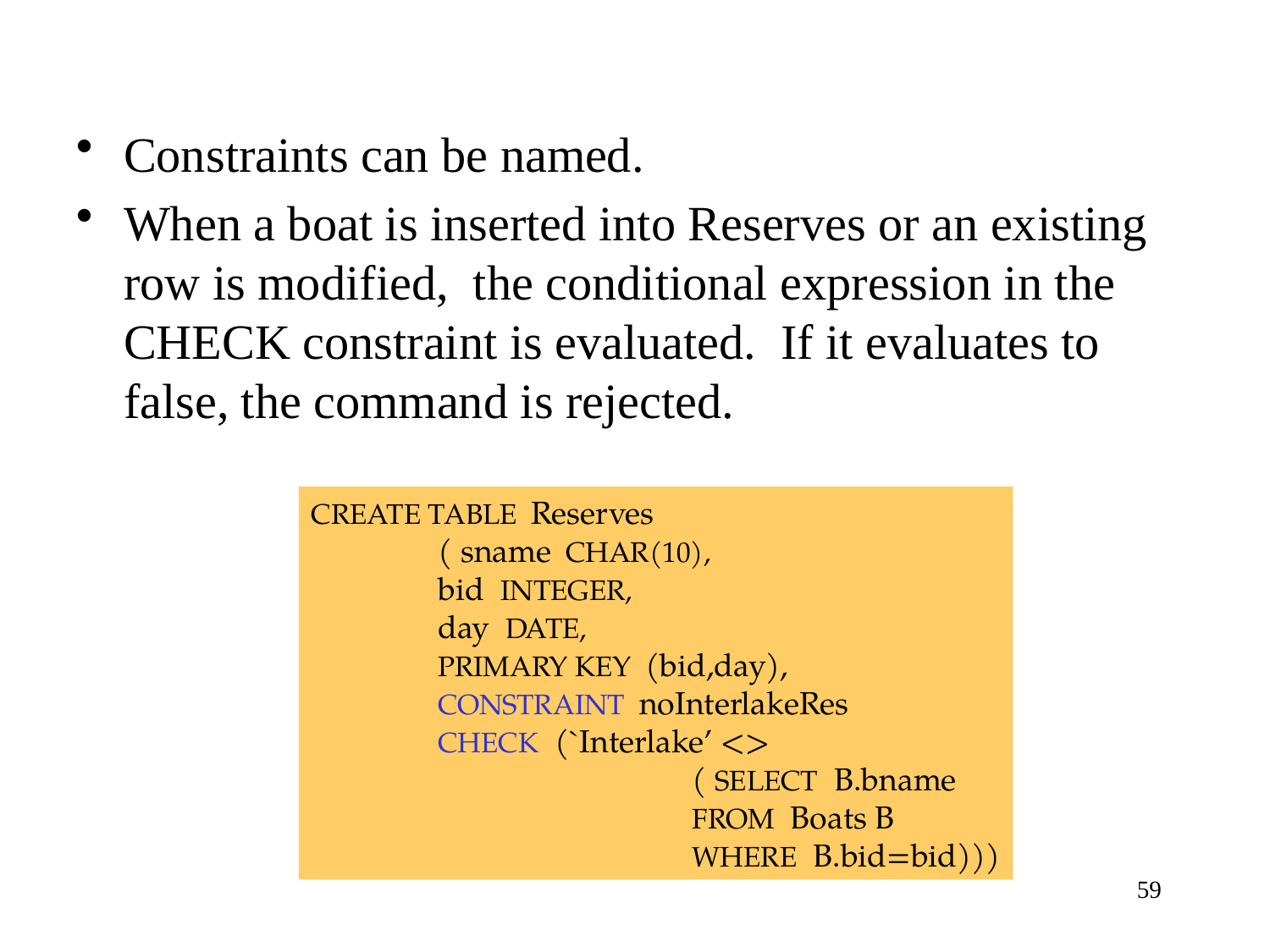

Constraints can be named.
When a boat is inserted into Reserves or an existing row is modified,  the conditional expression in the CHECK constraint is evaluated.  If it evaluates to false, the command is rejected.
CREATE TABLE  Reserves
	( sname  CHAR(10),
	bid  INTEGER,
	day  DATE,
	PRIMARY KEY  (bid,day),
	CONSTRAINT  noInterlakeRes
	CHECK  (`Interlake’ <>
			( SELECT  B.bname
			FROM  Boats B
			WHERE  B.bid=bid)))
59